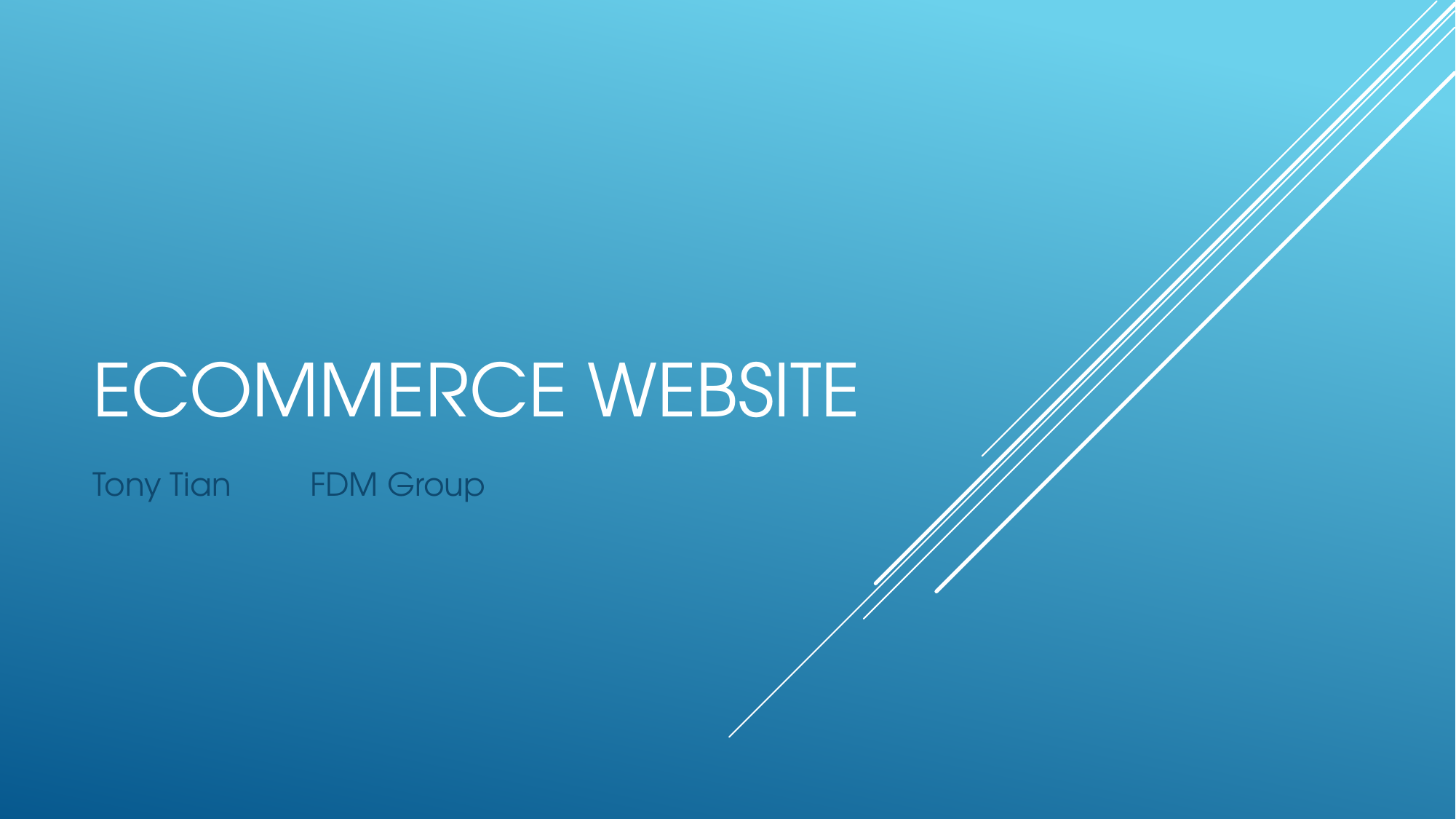

# Ecommerce Website
Tony Tian         FDM Group